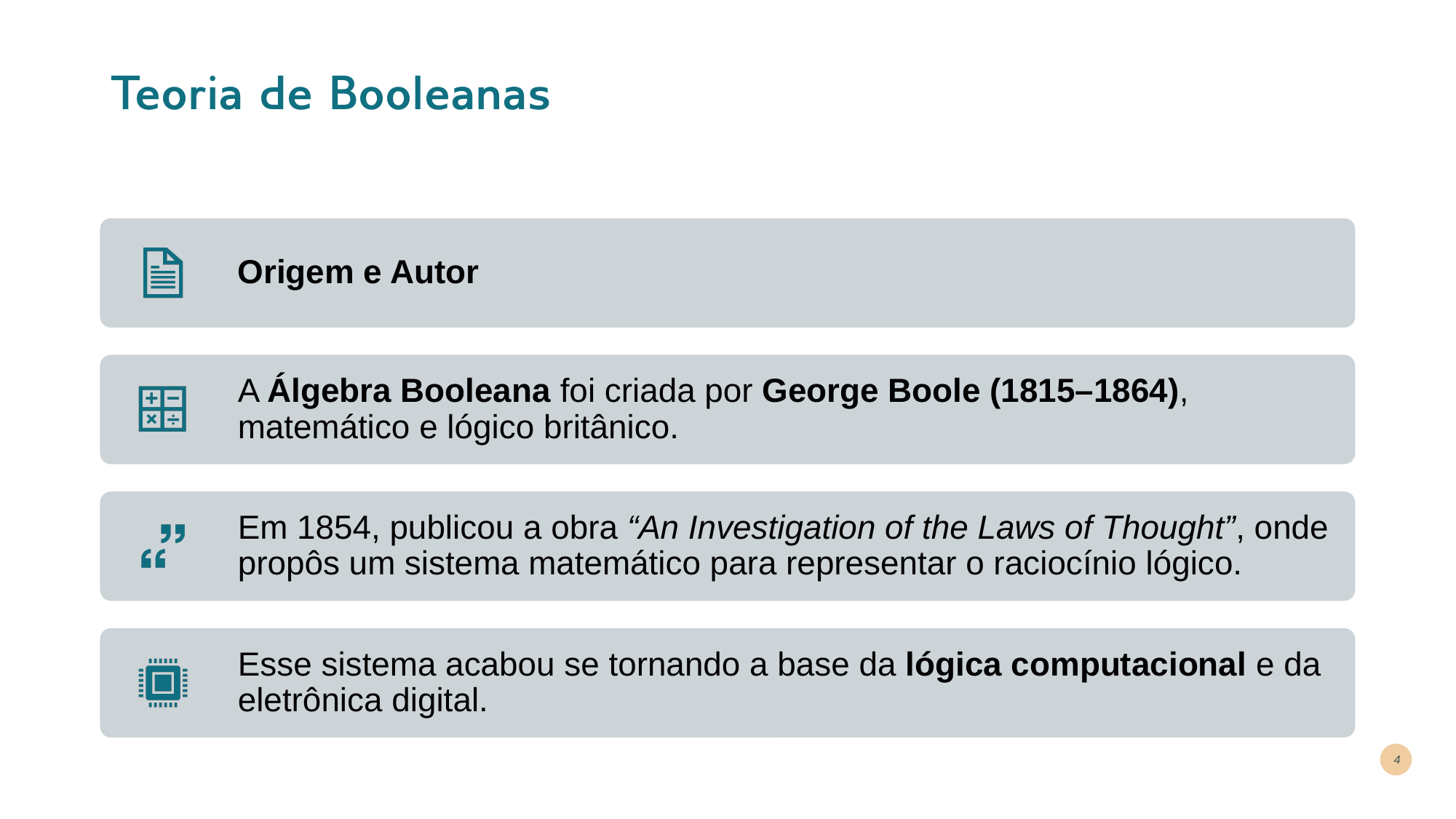

# Teoria de Booleanas
Origem e Autor
A Álgebra Booleana foi criada por George Boole (1815–1864), matemático e lógico britânico.
Em 1854, publicou a obra “An Investigation of the Laws of Thought”, onde propôs um sistema matemático para representar o raciocínio lógico.
Esse sistema acabou se tornando a base da lógica computacional e da eletrônica digital.
4